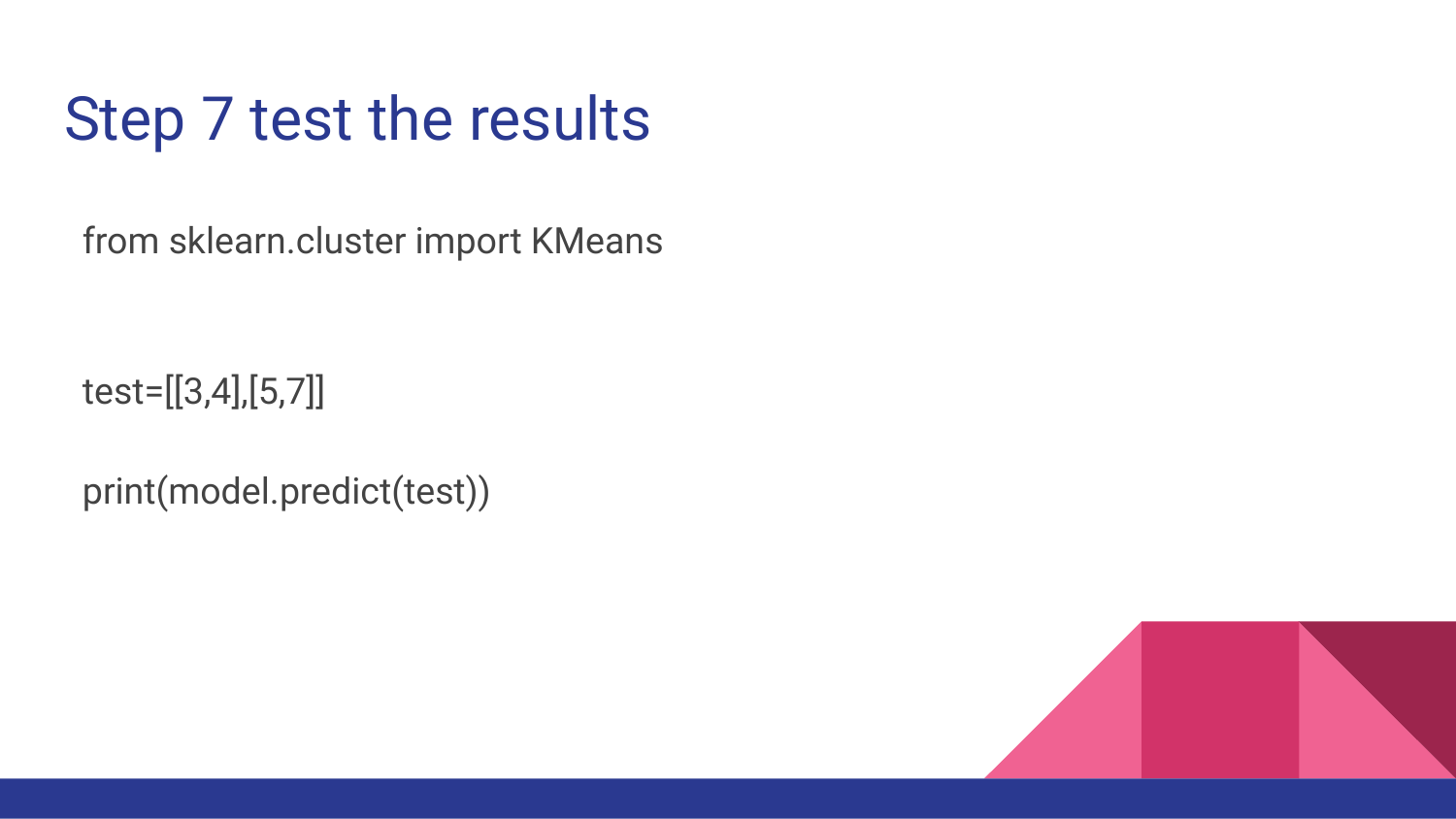

# Step 7 test the results
from sklearn.cluster import KMeans

test=[[3,4],[5,7]]

print(model.predict(test))